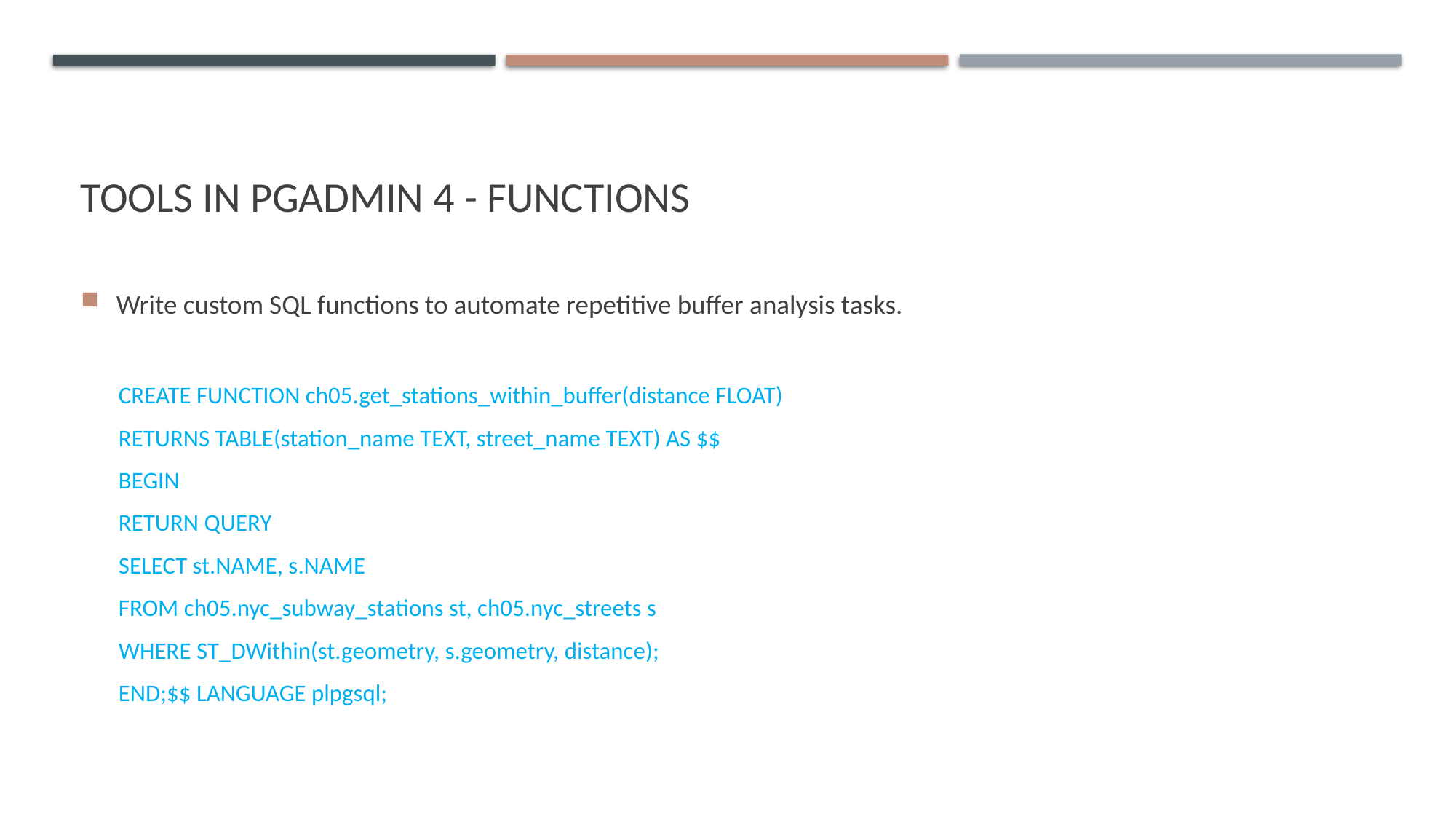

# TOOLS IN PGADMIN 4 - FUNCTIONS
Write custom SQL functions to automate repetitive buffer analysis tasks.

CREATE FUNCTION ch05.get_stations_within_buffer(distance FLOAT)
RETURNS TABLE(station_name TEXT, street_name TEXT) AS $$
BEGIN
RETURN QUERY
SELECT st.NAME, s.NAME
FROM ch05.nyc_subway_stations st, ch05.nyc_streets s
WHERE ST_DWithin(st.geometry, s.geometry, distance);
END;$$ LANGUAGE plpgsql;